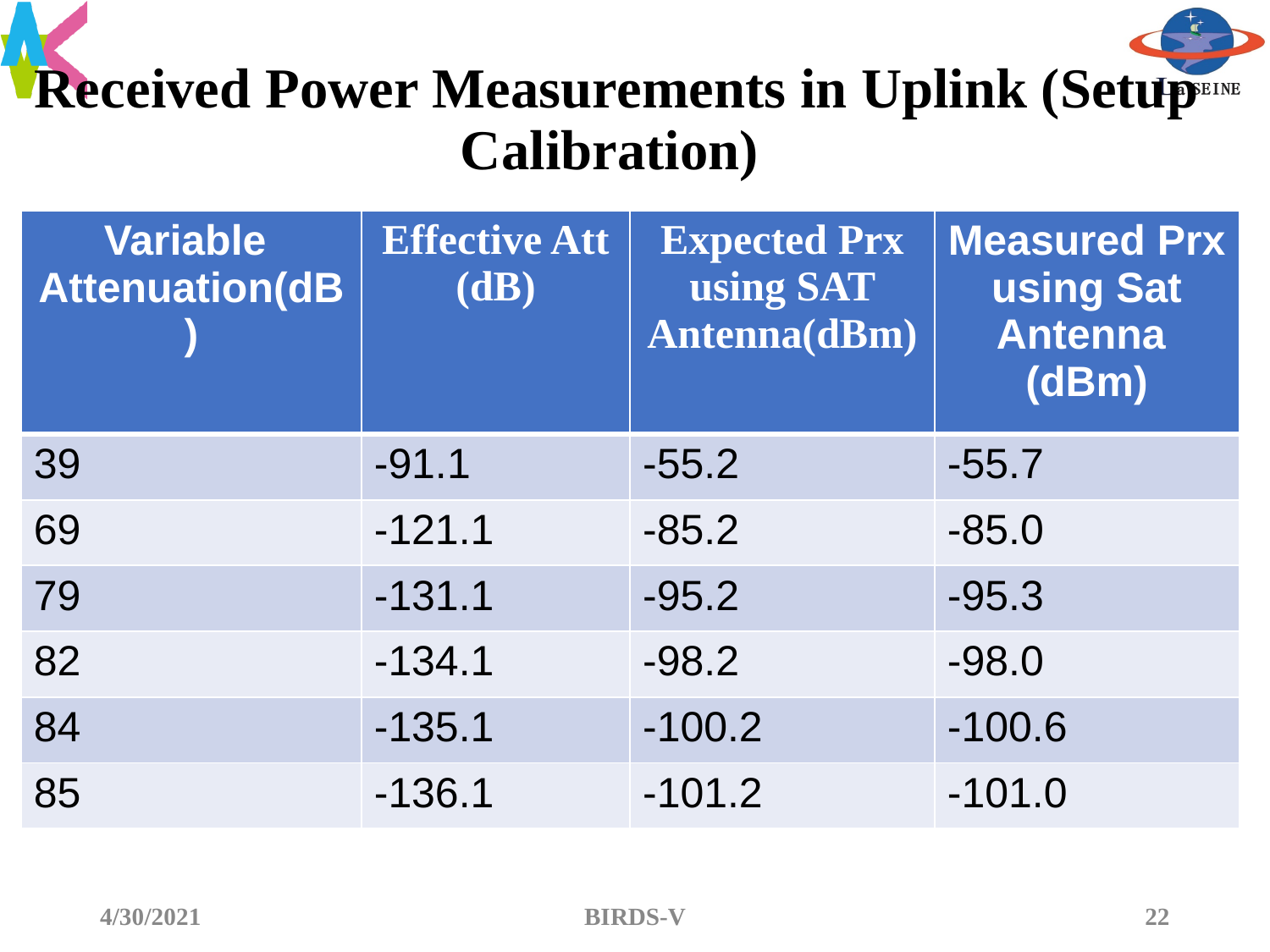

# Received Power Measurements in Uplink (Setup Calibration)
| Variable Attenuation(dB) | Effective Att (dB) | Expected Prx using SAT Antenna(dBm) | Measured Prx using Sat Antenna (dBm) |
| --- | --- | --- | --- |
| 39 | -91.1 | -55.2 | -55.7 |
| 69 | -121.1 | -85.2 | -85.0 |
| 79 | -131.1 | -95.2 | -95.3 |
| 82 | -134.1 | -98.2 | -98.0 |
| 84 | -135.1 | -100.2 | -100.6 |
| 85 | -136.1 | -101.2 | -101.0 |
4/30/2021
BIRDS-V
22